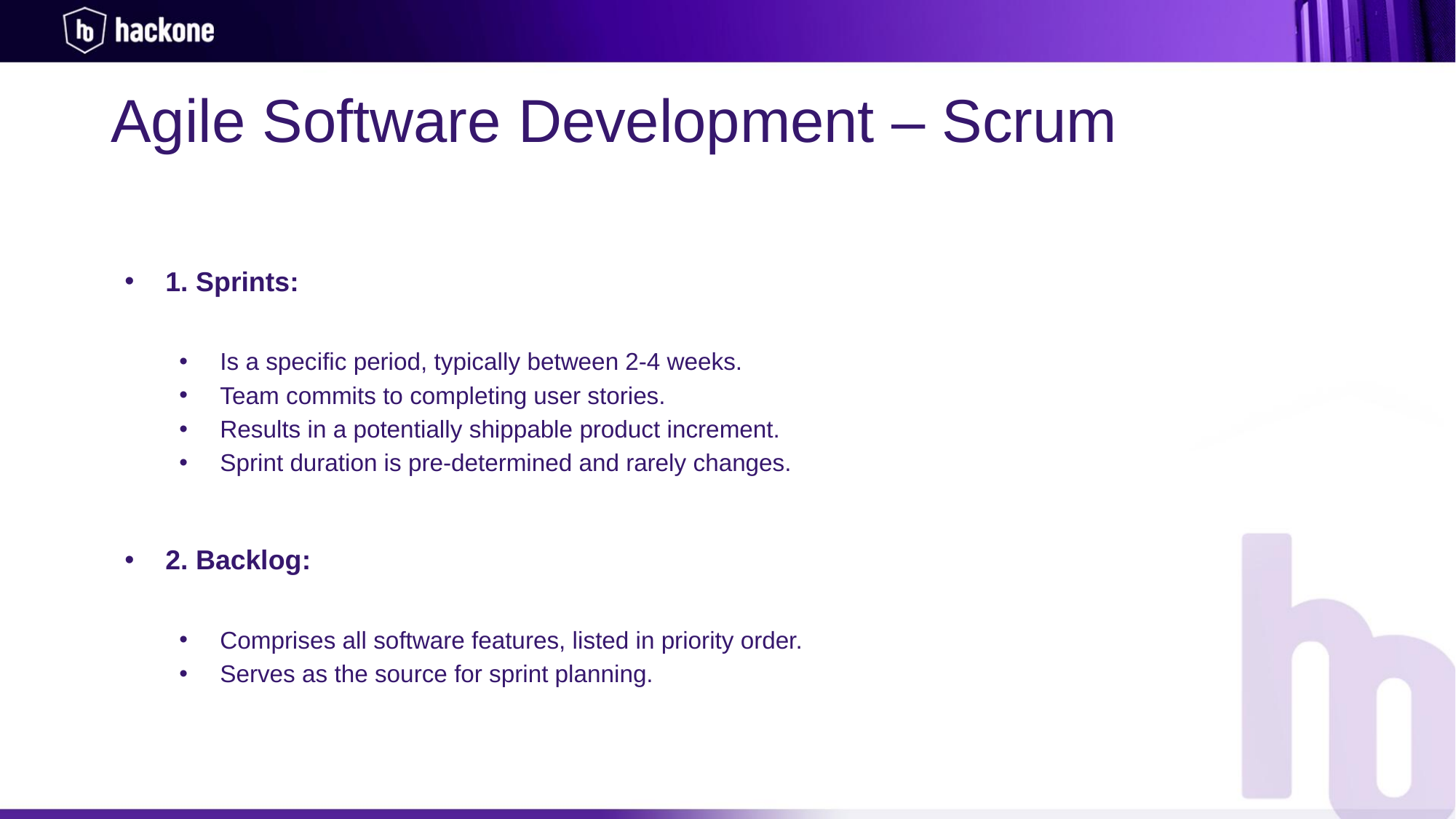

# Agile Software Development – Scrum
1. Sprints:

Is a specific period, typically between 2-4 weeks.
Team commits to completing user stories.
Results in a potentially shippable product increment.
Sprint duration is pre-determined and rarely changes.

2. Backlog:

Comprises all software features, listed in priority order.
Serves as the source for sprint planning.